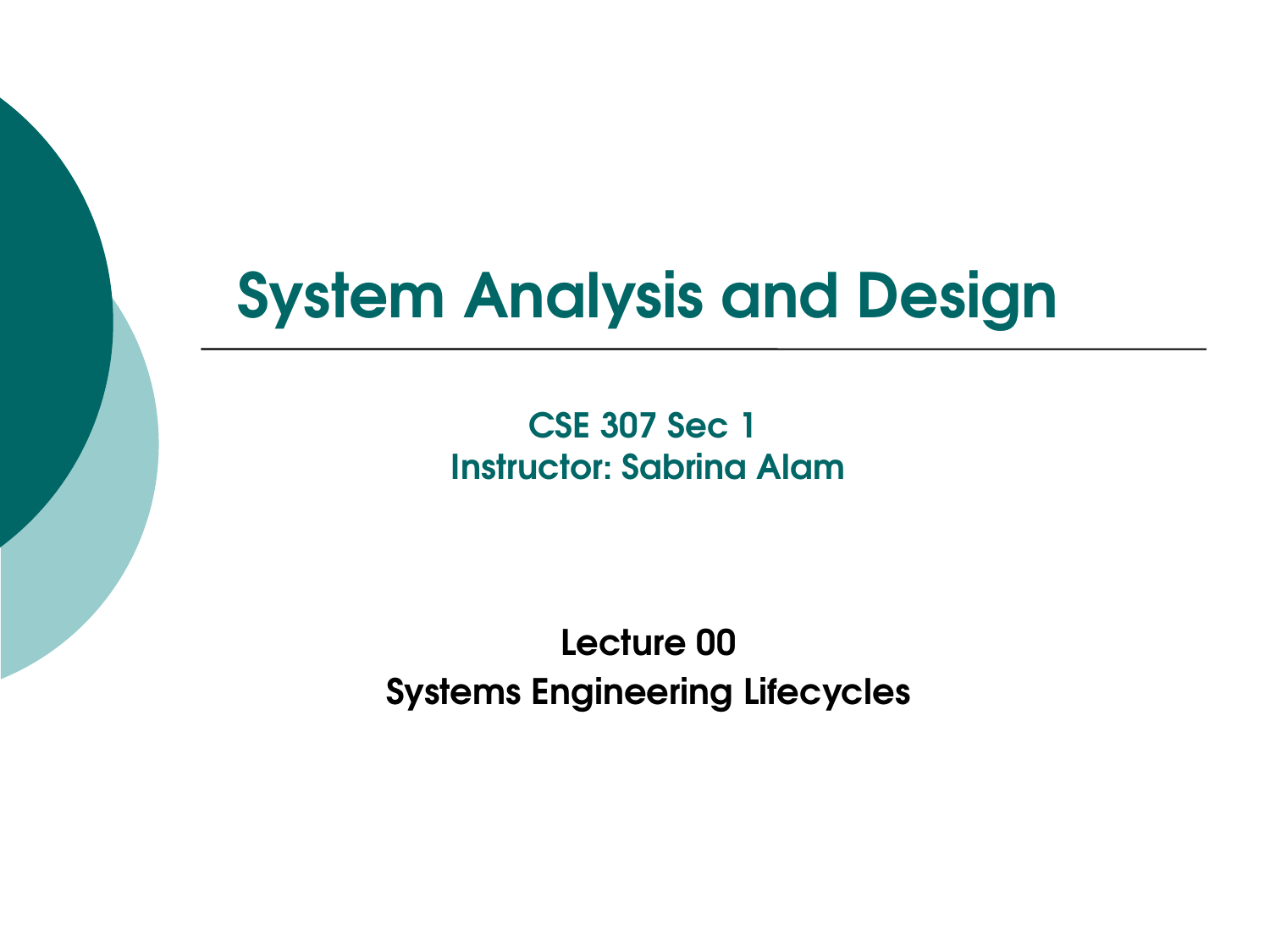

# System Analysis and Design CSE 307 Sec 1 Instructor: Sabrina Alam
Lecture 00
Systems Engineering Lifecycles